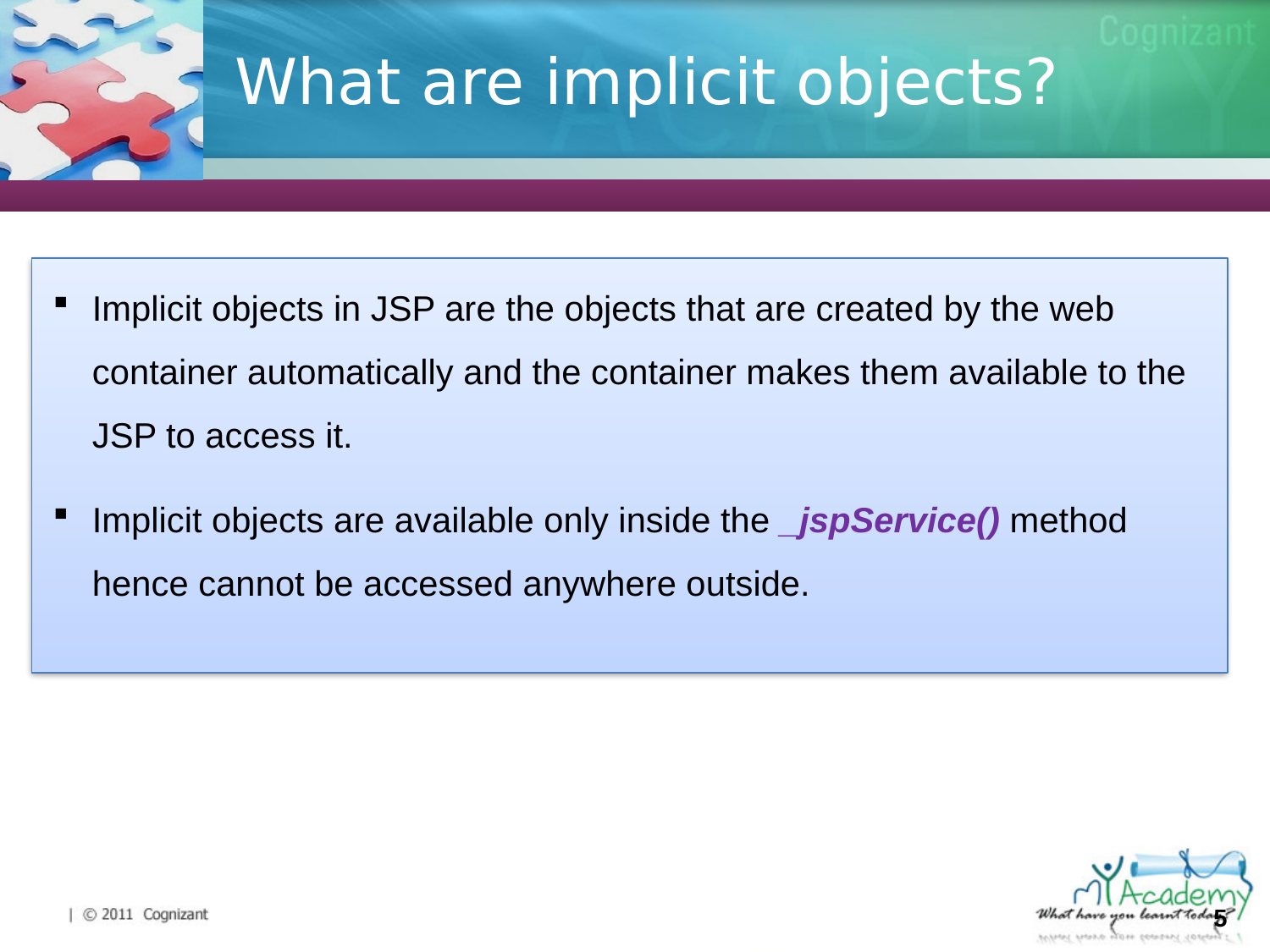

# What are implicit objects?
Implicit objects in JSP are the objects that are created by the web container automatically and the container makes them available to the JSP to access it.
Implicit objects are available only inside the _jspService() method hence cannot be accessed anywhere outside.
5